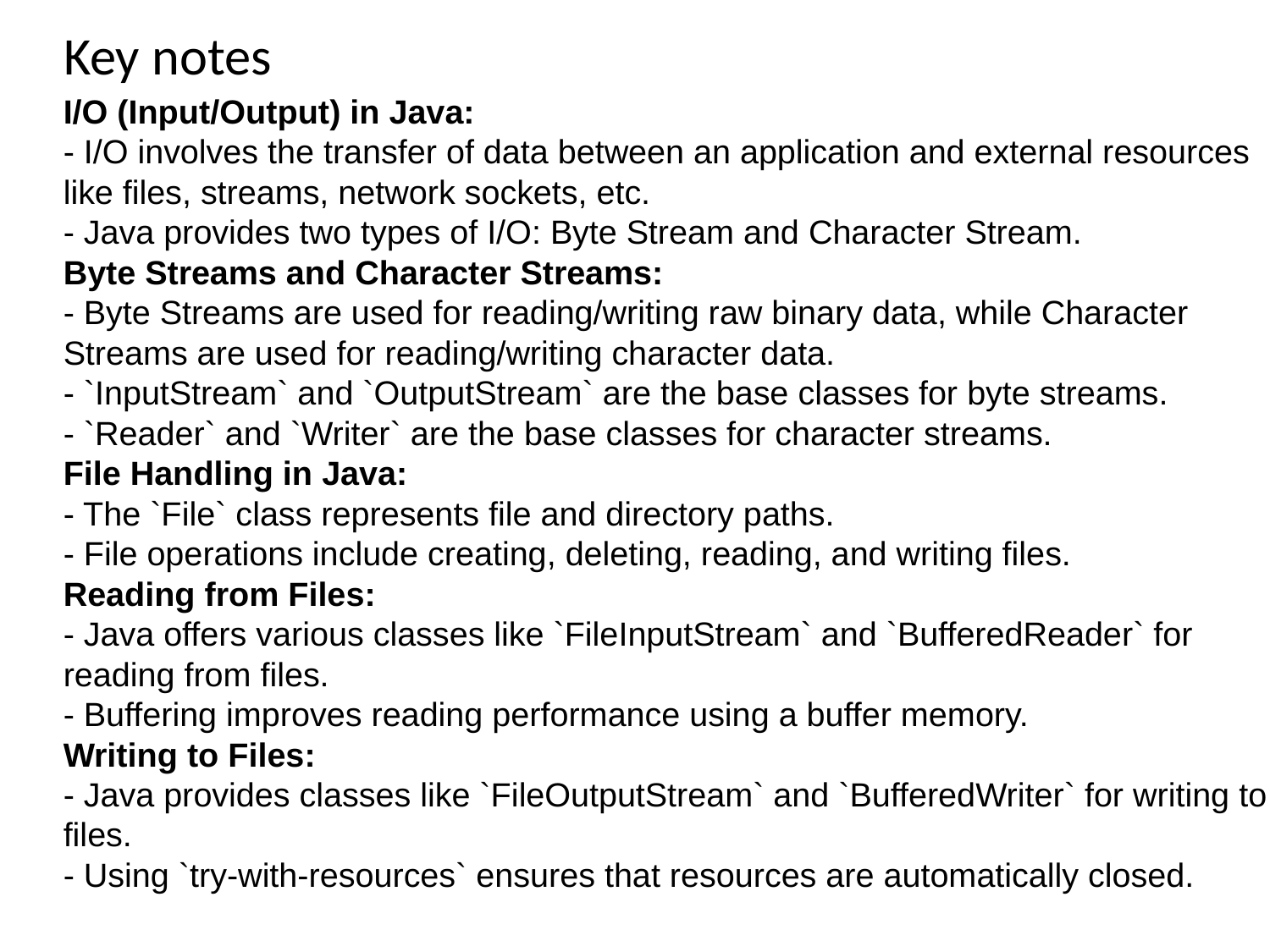

# Key notes
I/O (Input/Output) in Java:
- I/O involves the transfer of data between an application and external resources like files, streams, network sockets, etc.
- Java provides two types of I/O: Byte Stream and Character Stream.
Byte Streams and Character Streams:
- Byte Streams are used for reading/writing raw binary data, while Character Streams are used for reading/writing character data.
- `InputStream` and `OutputStream` are the base classes for byte streams.
- `Reader` and `Writer` are the base classes for character streams.
File Handling in Java:
- The `File` class represents file and directory paths.
- File operations include creating, deleting, reading, and writing files.
Reading from Files:
- Java offers various classes like `FileInputStream` and `BufferedReader` for reading from files.
- Buffering improves reading performance using a buffer memory.
Writing to Files:
- Java provides classes like `FileOutputStream` and `BufferedWriter` for writing to files.
- Using `try-with-resources` ensures that resources are automatically closed.